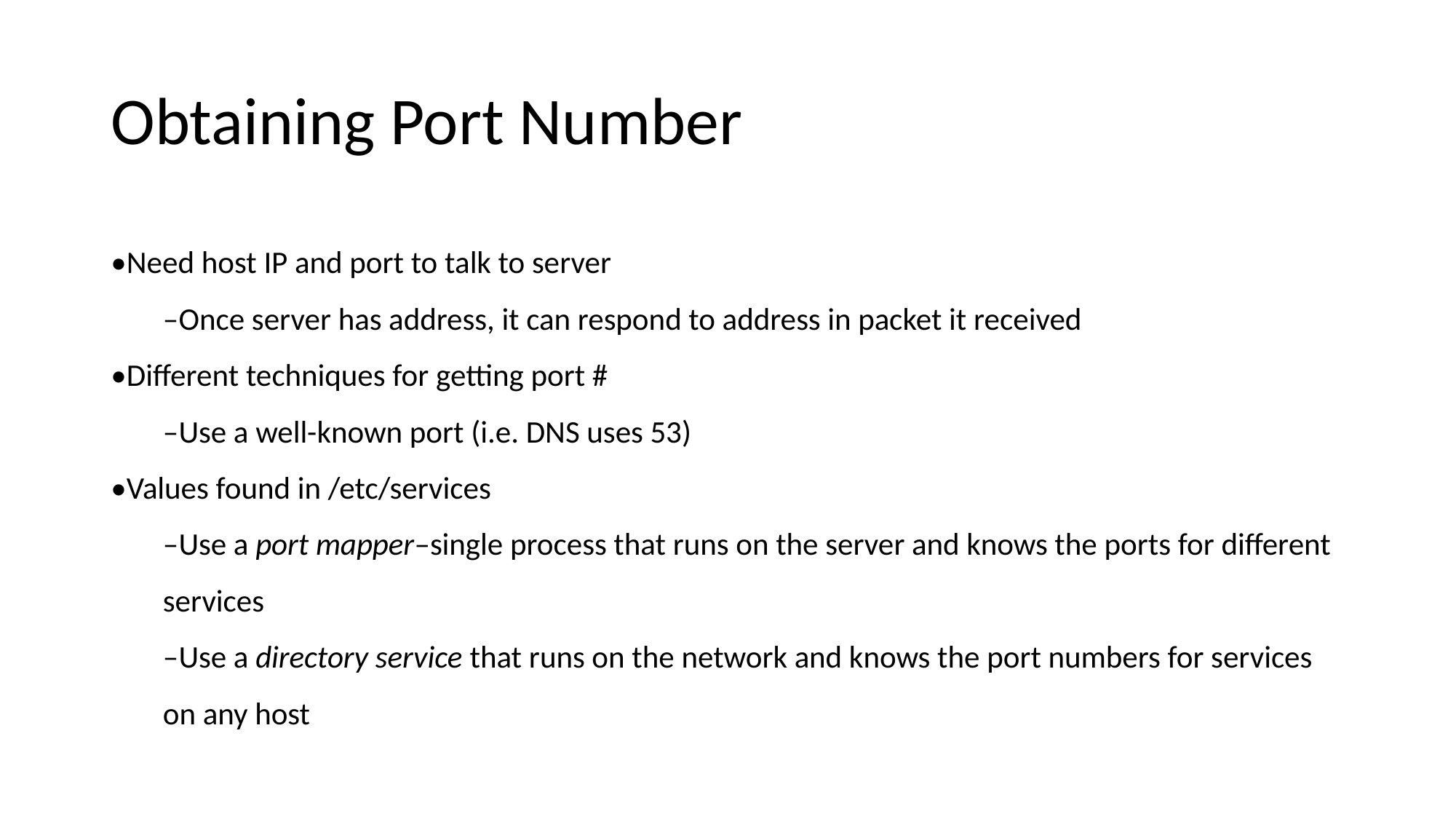

# Obtaining Port Number
•Need host IP and port to talk to server
–Once server has address, it can respond to address in packet it received
•Different techniques for getting port #
–Use a well-known port (i.e. DNS uses 53)
•Values found in /etc/services
–Use a port mapper–single process that runs on the server and knows the ports for different services
–Use a directory service that runs on the network and knows the port numbers for services on any host